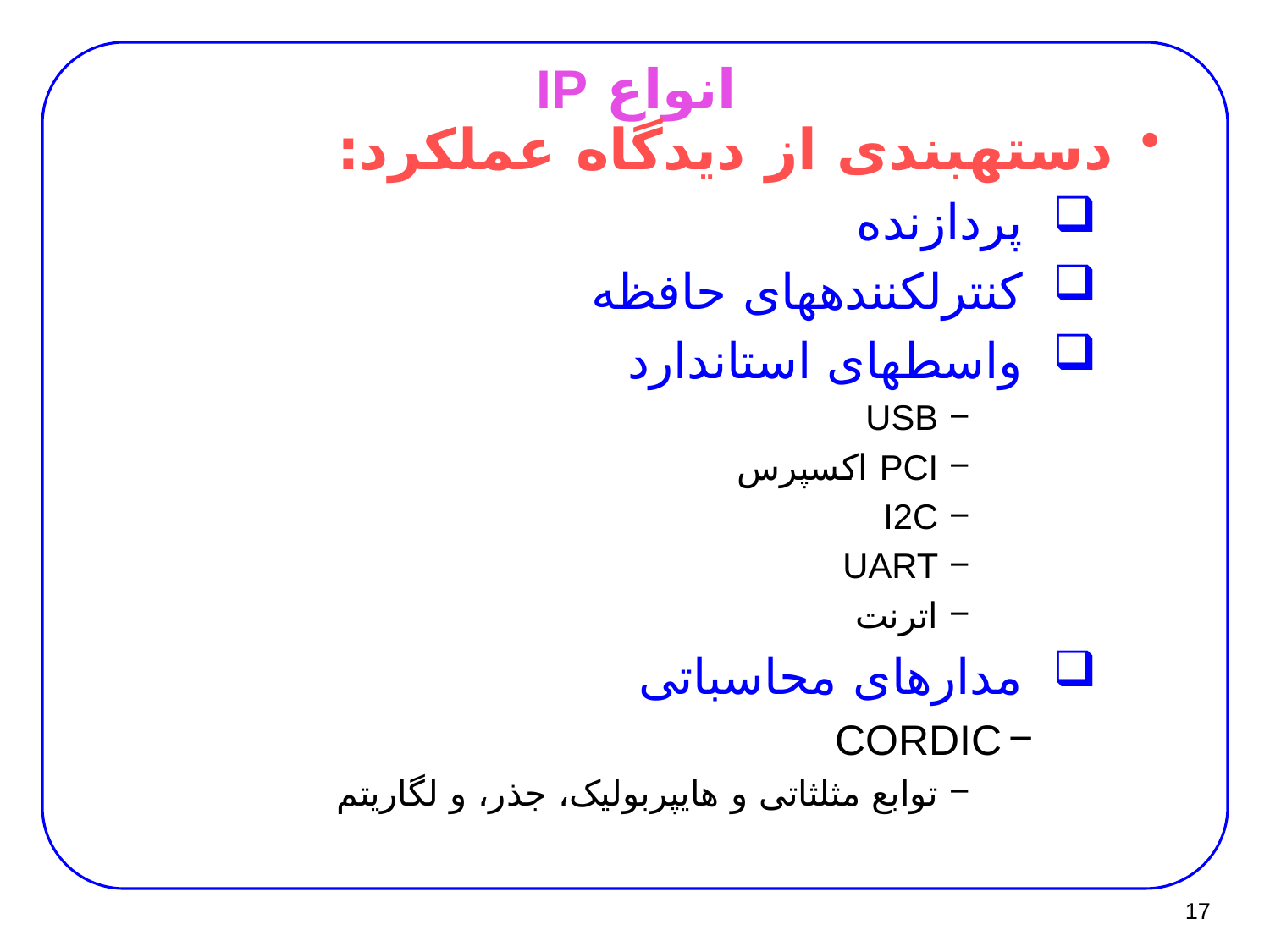

# انواع IP
دسته­بندی از دیدگاه عملکرد:
پردازنده
کنترل­کننده­های حافظه
واسط­های استاندارد
USB
PCI اکسپرس
I2C
UART
اترنت
مدارهای محاسباتی
CORDIC
توابع مثلثاتی و هایپربولیک، جذر، و لگاریتم
17